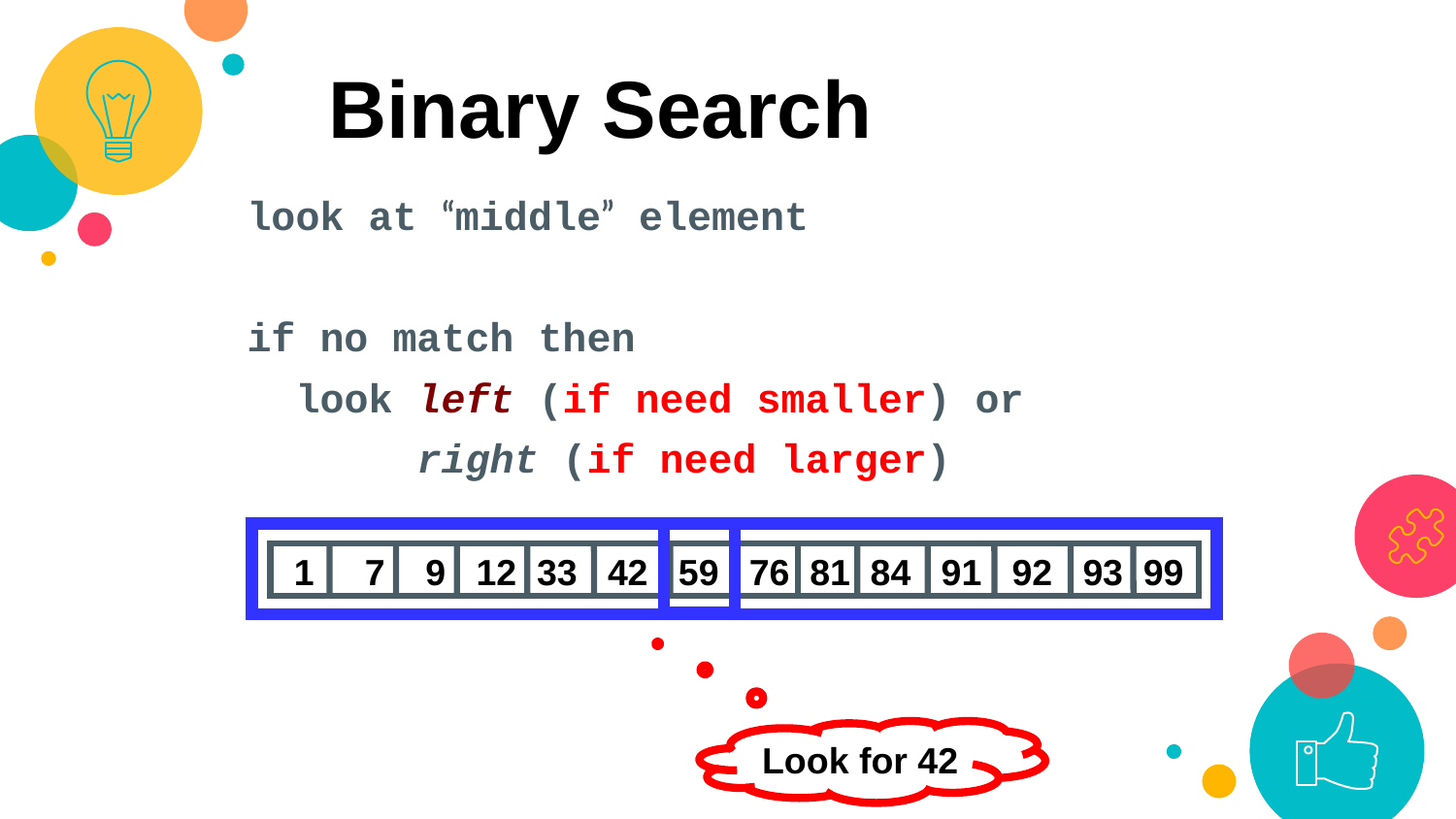

Binary Search
look at “middle” element

if no match then
  look left (if need smaller) or
       right (if need larger)

1     7    9   12  33   42   59   76  81  84   91   92   93  99

Look for 42